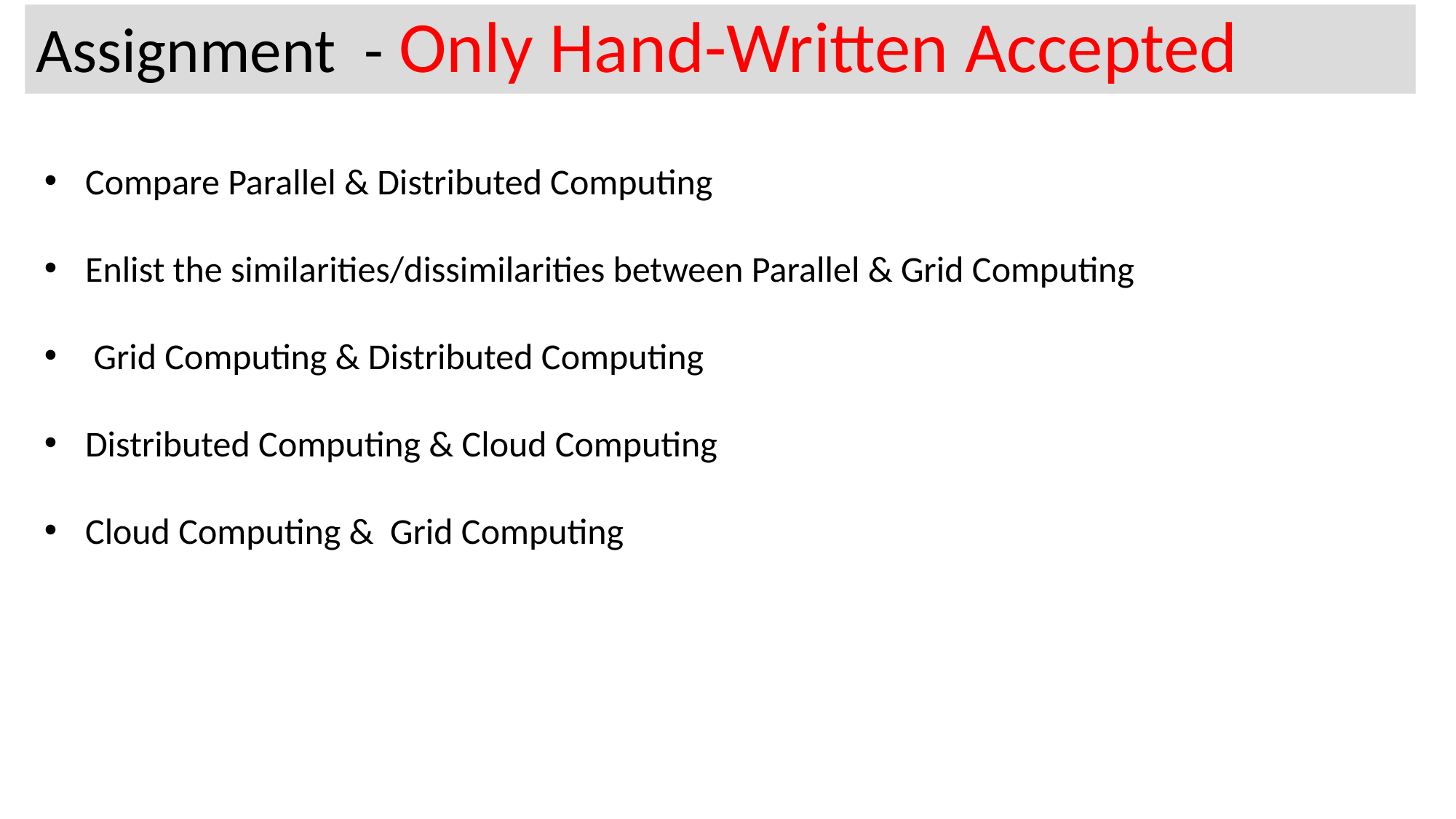

# Assignment  - Only Hand-Written Accepted
Compare Parallel & Distributed Computing
Enlist the similarities/dissimilarities between Parallel & Grid Computing
 Grid Computing & Distributed Computing
Distributed Computing & Cloud Computing
Cloud Computing &  Grid Computing